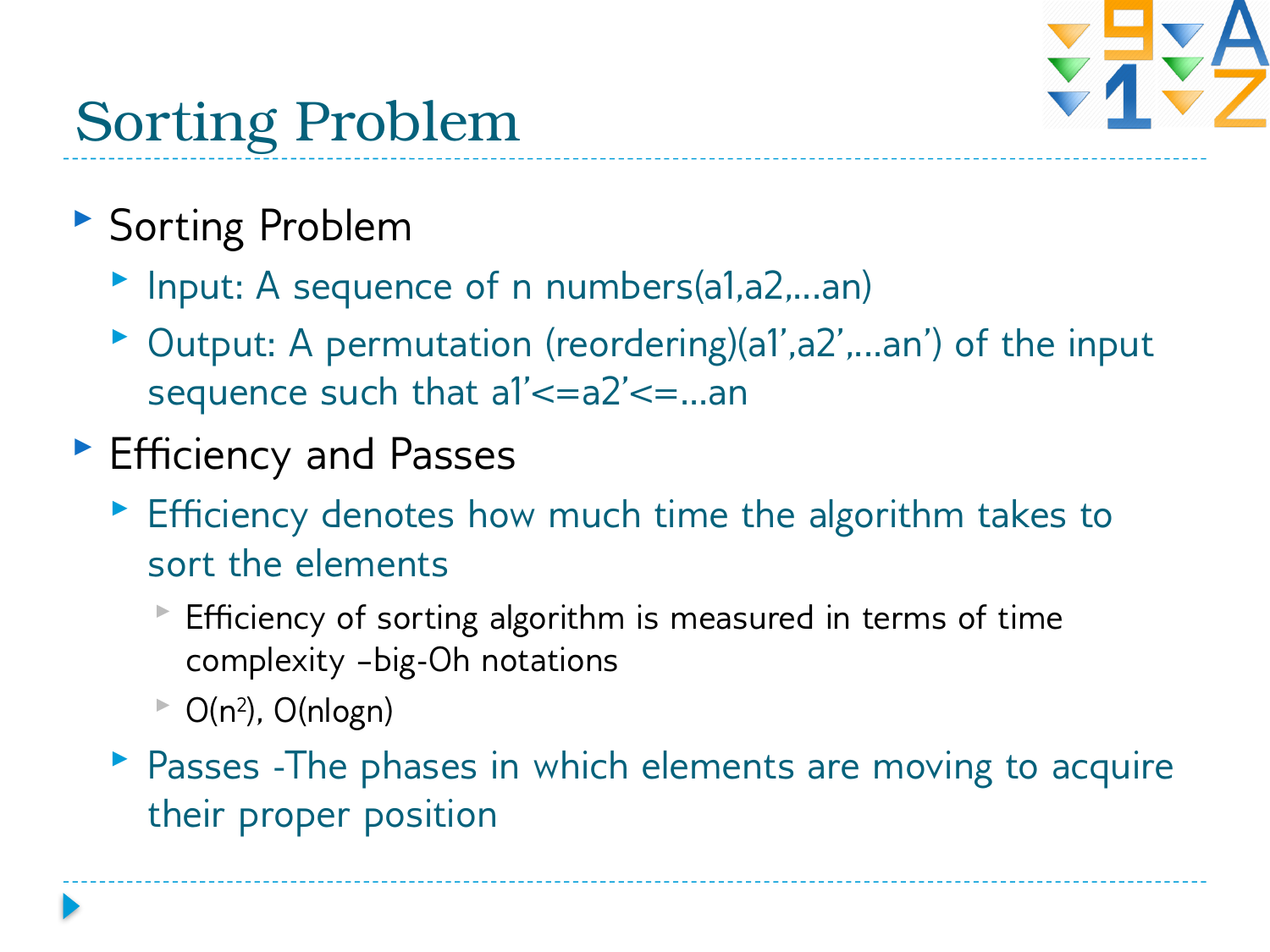

# Sorting Problem
Sorting Problem
Input: A sequence of n numbers(a1,a2,...an)
Output: A permutation (reordering)(a1’,a2’,...an’) of the input sequence such that a1’<=a2’<=...an
Efficiency and Passes
Efficiency denotes how much time the algorithm takes to sort the elements
Efficiency of sorting algorithm is measured in terms of time complexity –big-Oh notations
O(n2), O(nlogn)
Passes -The phases in which elements are moving to acquire their proper position